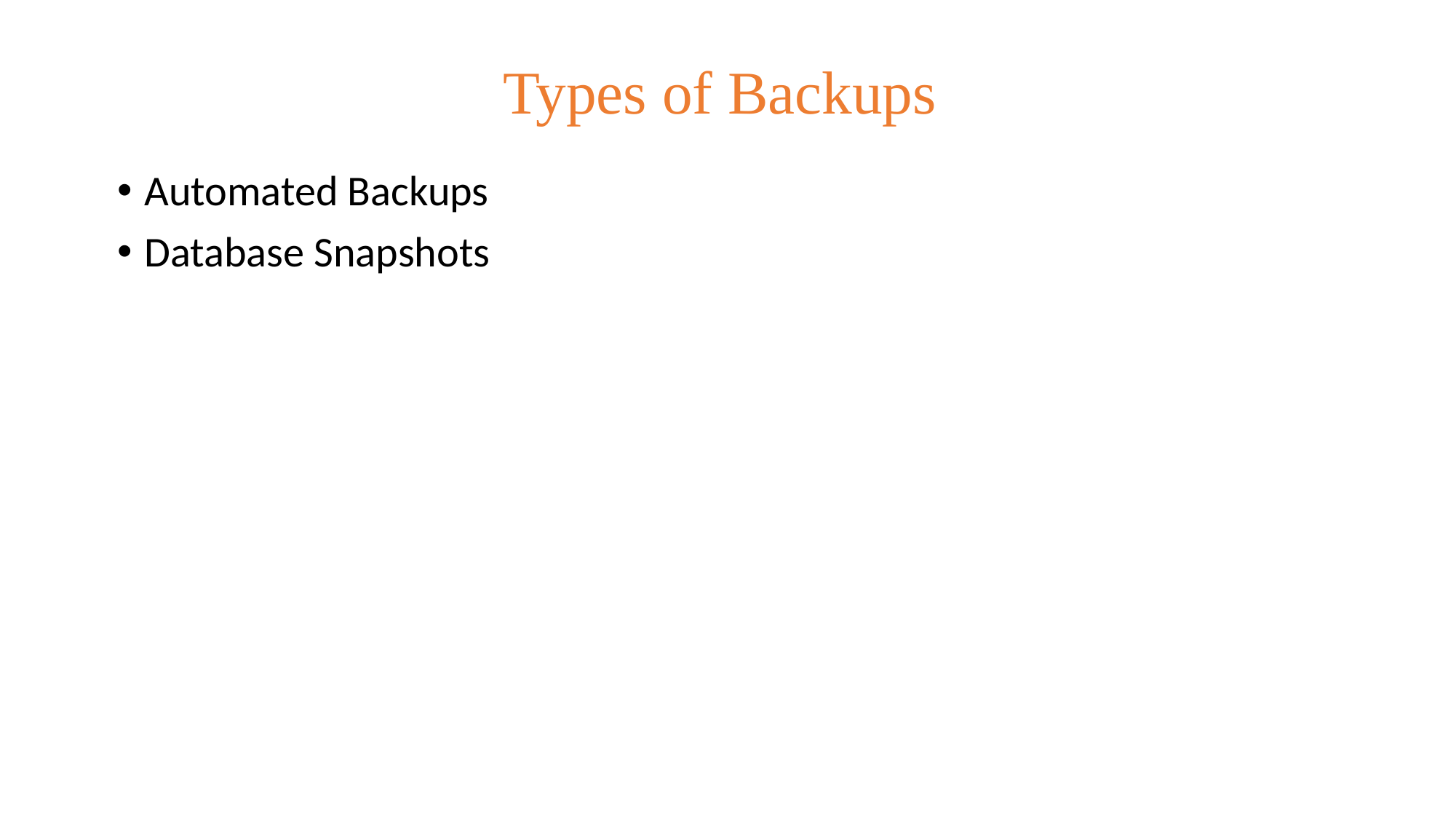

# Types of Backups
Automated Backups
Database Snapshots